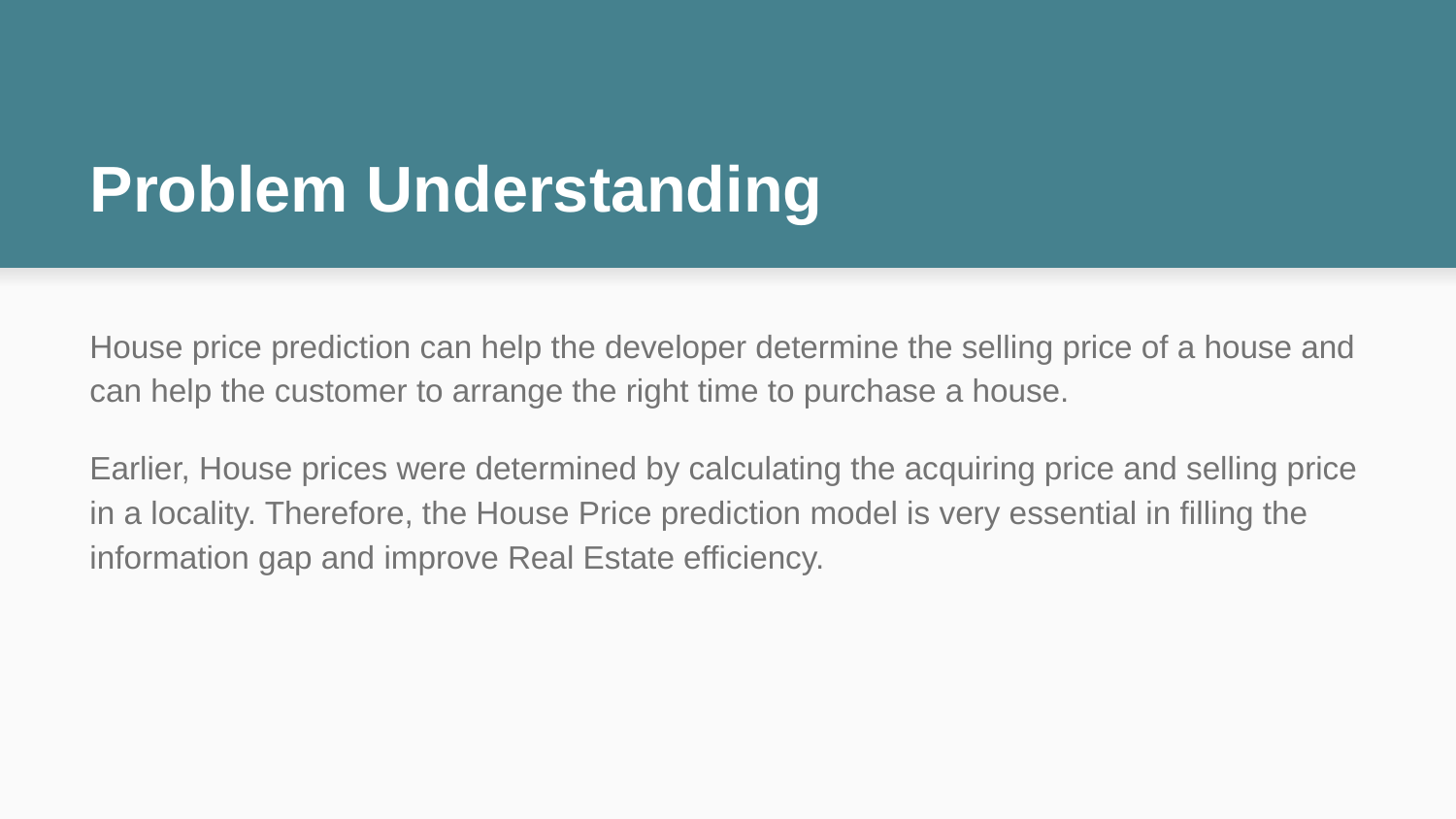

# Problem Understanding
House price prediction can help the developer determine the selling price of a house and can help the customer to arrange the right time to purchase a house.
Earlier, House prices were determined by calculating the acquiring price and selling price in a locality. Therefore, the House Price prediction model is very essential in filling the information gap and improve Real Estate efficiency.